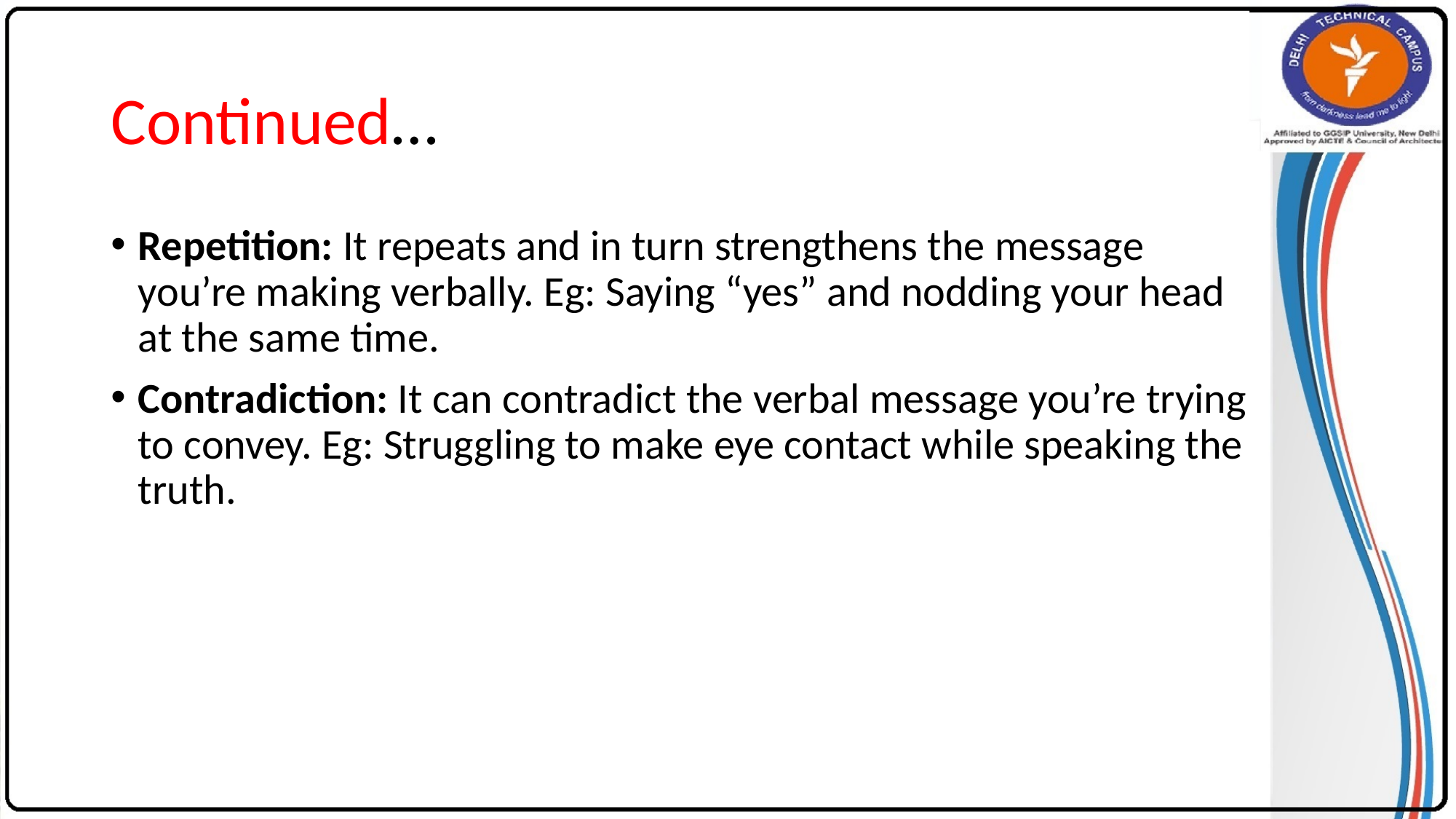

# Continued…
Repetition: It repeats and in turn strengthens the message you’re making verbally. Eg: Saying “yes” and nodding your head at the same time.
Contradiction: It can contradict the verbal message you’re trying to convey. Eg: Struggling to make eye contact while speaking the truth.